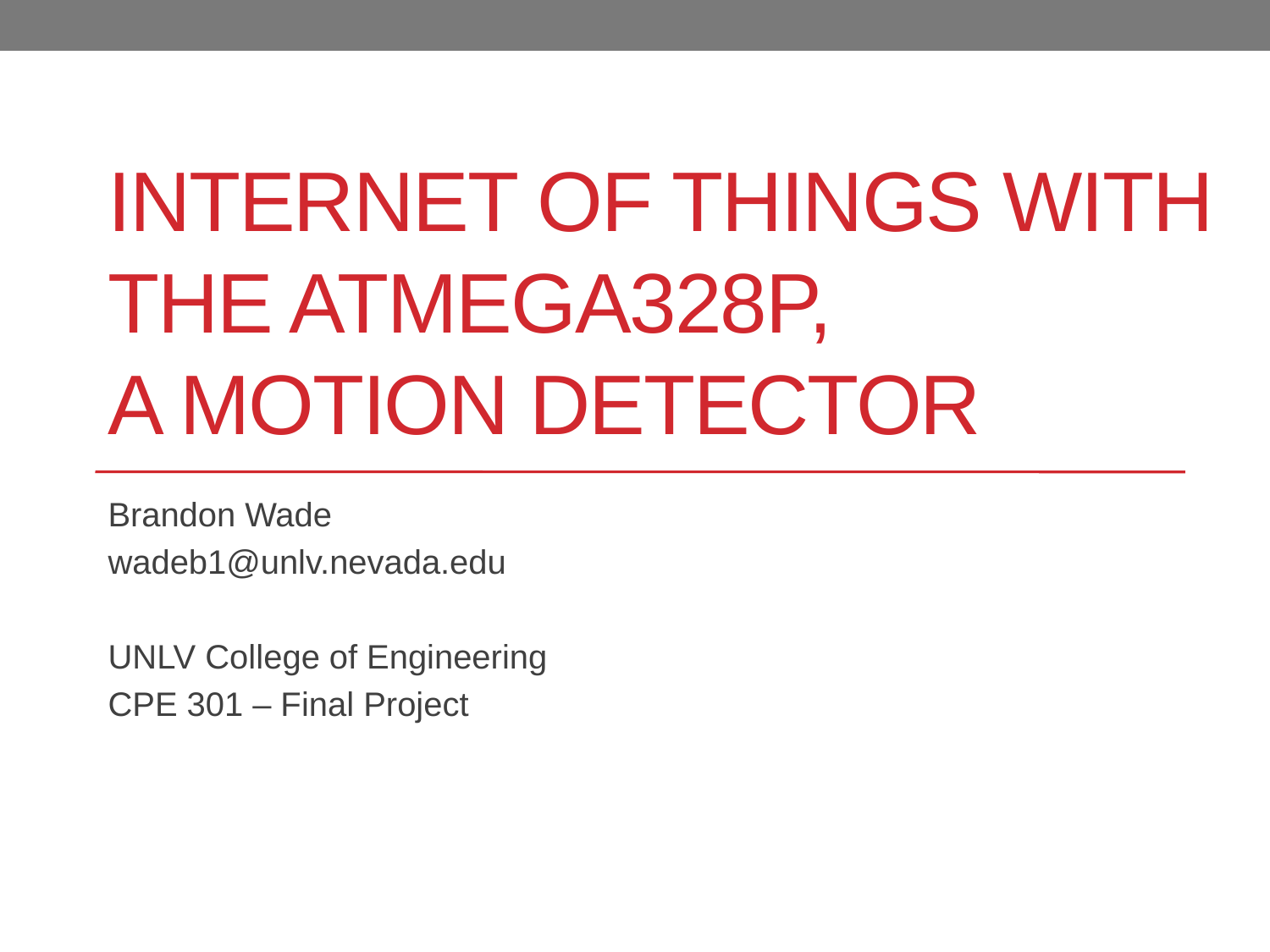

# Internet of Things with the atmega328p, A motion detector
Brandon Wade
wadeb1@unlv.nevada.edu

UNLV College of Engineering
CPE 301 – Final Project